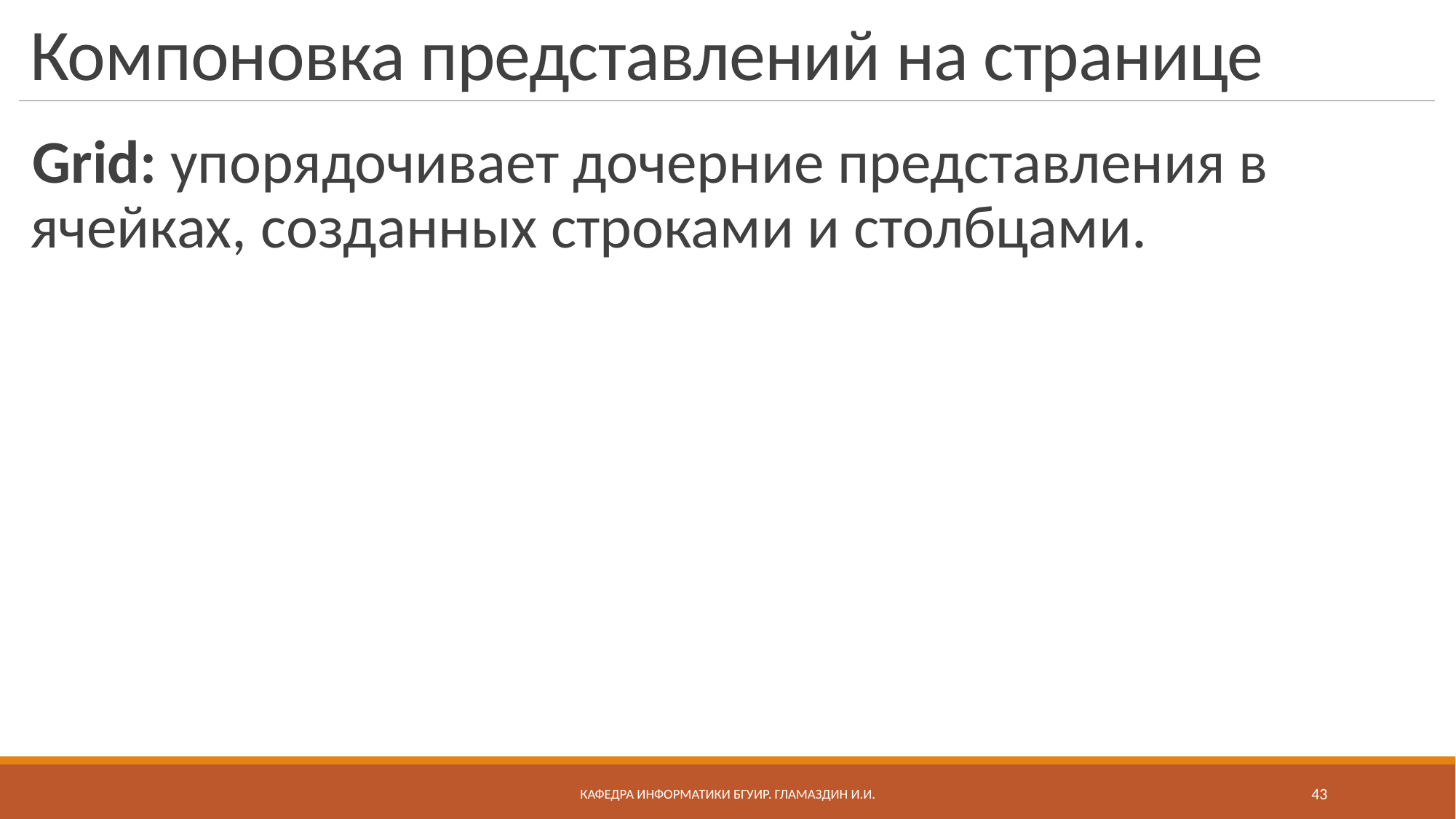

# Компоновка представлений на странице
Grid: упорядочивает дочерние представления в ячейках, созданных строками и столбцами.
Кафедра информатики бгуир. Гламаздин И.и.
43